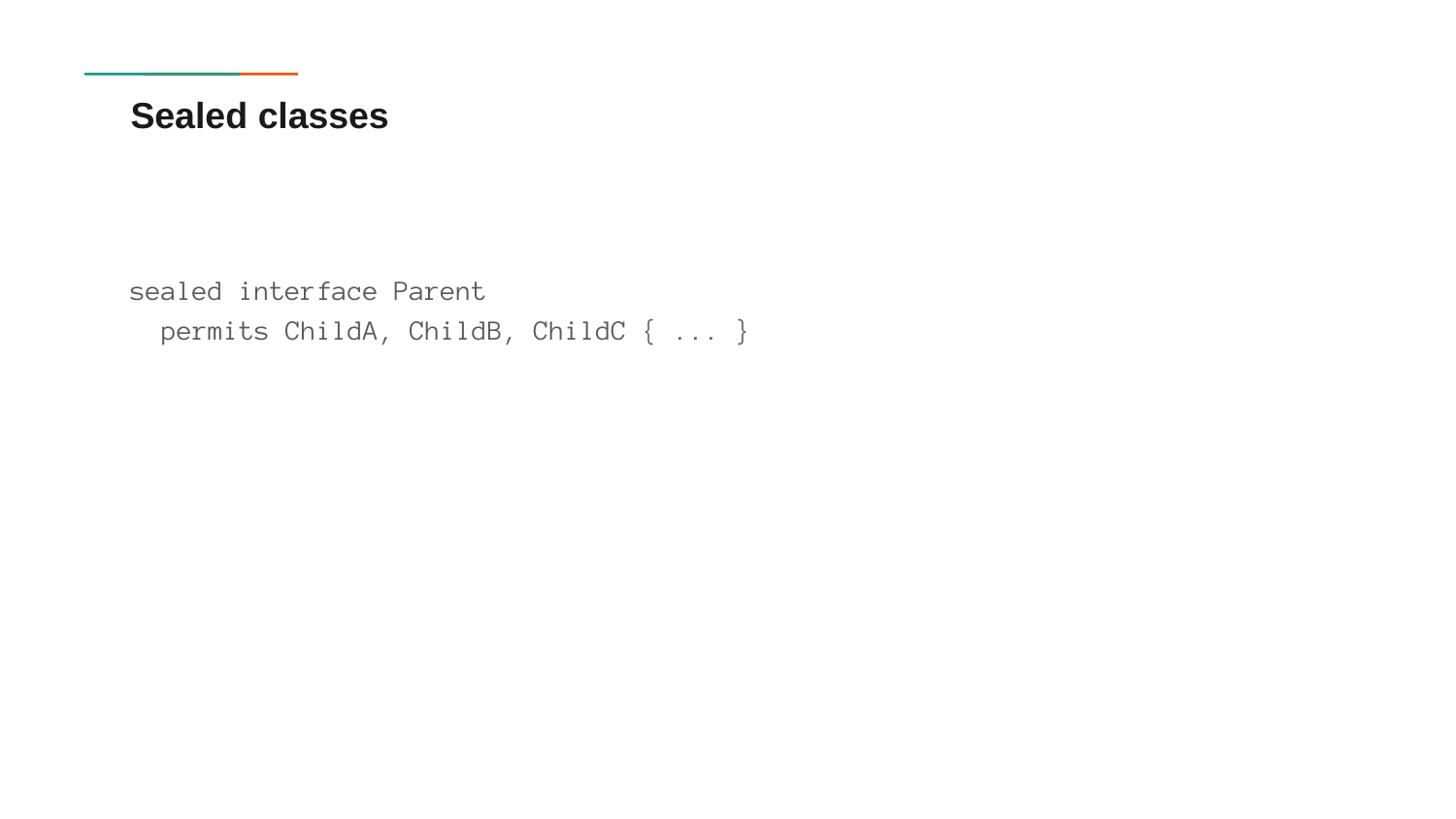

# Sealed classes

sealed interface Parent
  permits ChildA, ChildB, ChildC { ... }